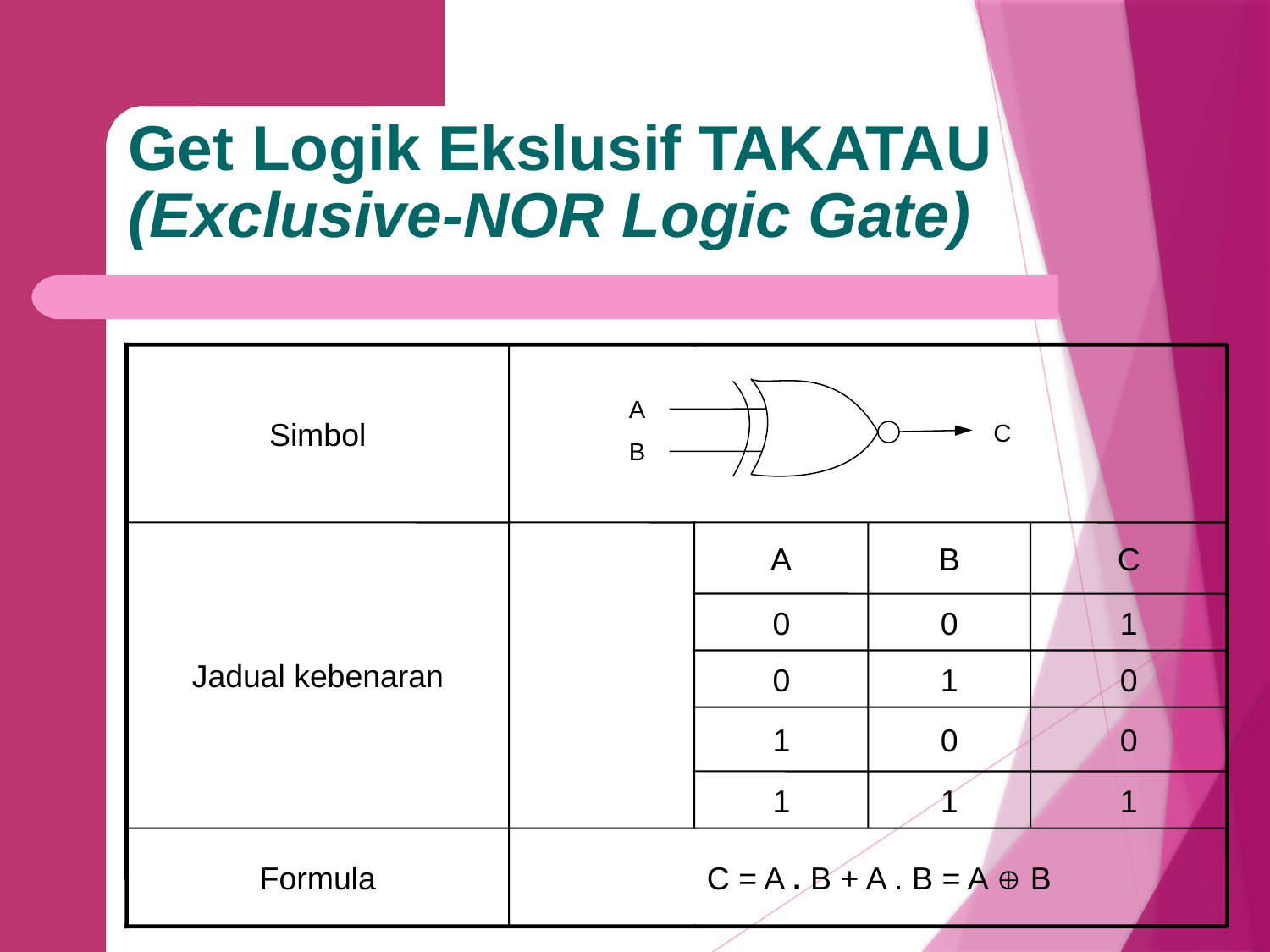

Get Logik Ekslusif TAKATAU
(Exclusive-NOR Logic Gate)

Simbol

Jadual kebenaran

A

B

C

0

0
1

0

1
0

1

0
0

1

1
1
Formula

C = A . B + A . B = A ⊕ B

A

C

B